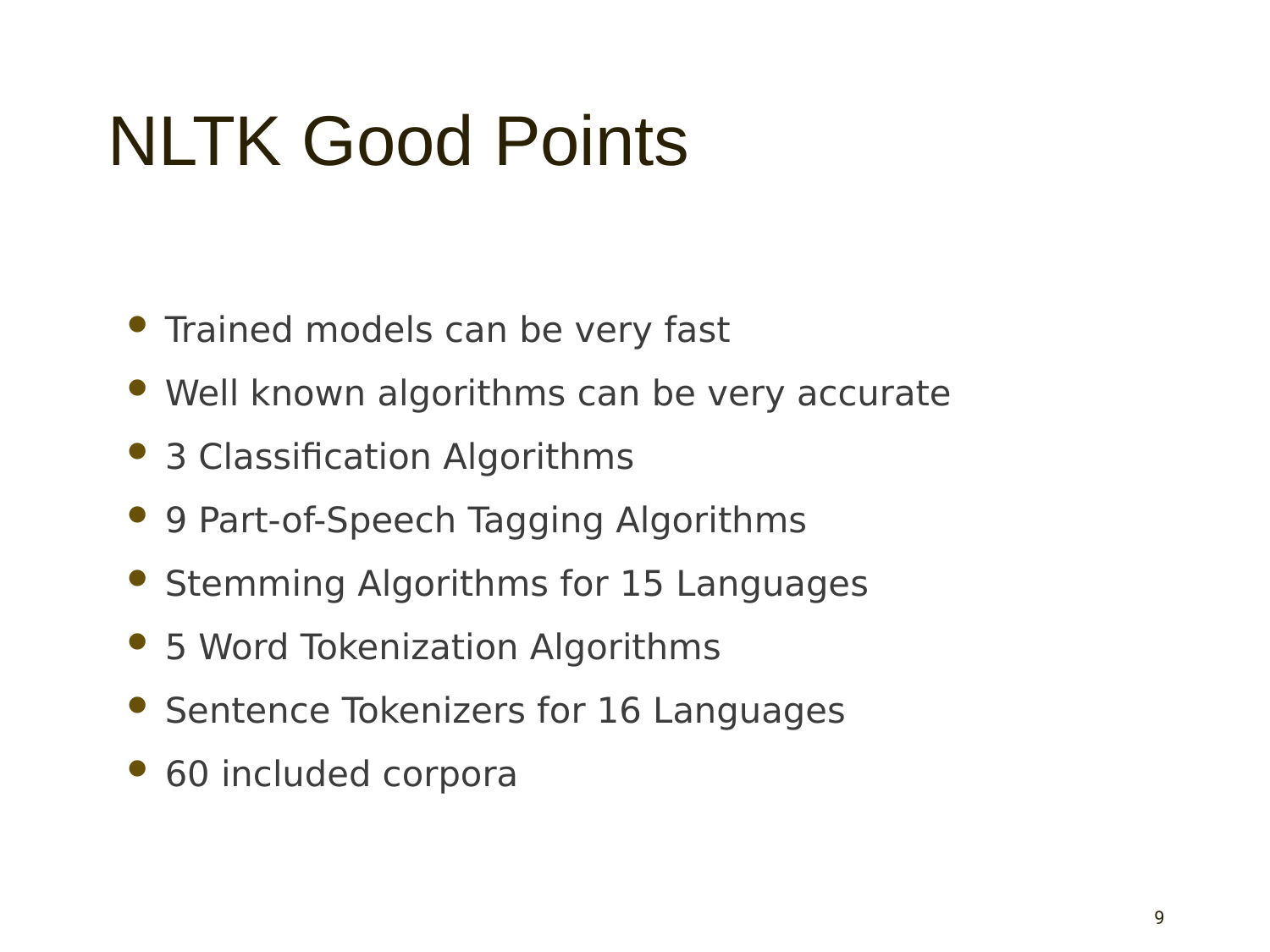

# NLTK Good Points
Trained models can be very fast
Well known algorithms can be very accurate
3 Classification Algorithms
9 Part-of-Speech Tagging Algorithms
Stemming Algorithms for 15 Languages
5 Word Tokenization Algorithms
Sentence Tokenizers for 16 Languages
60 included corpora
9